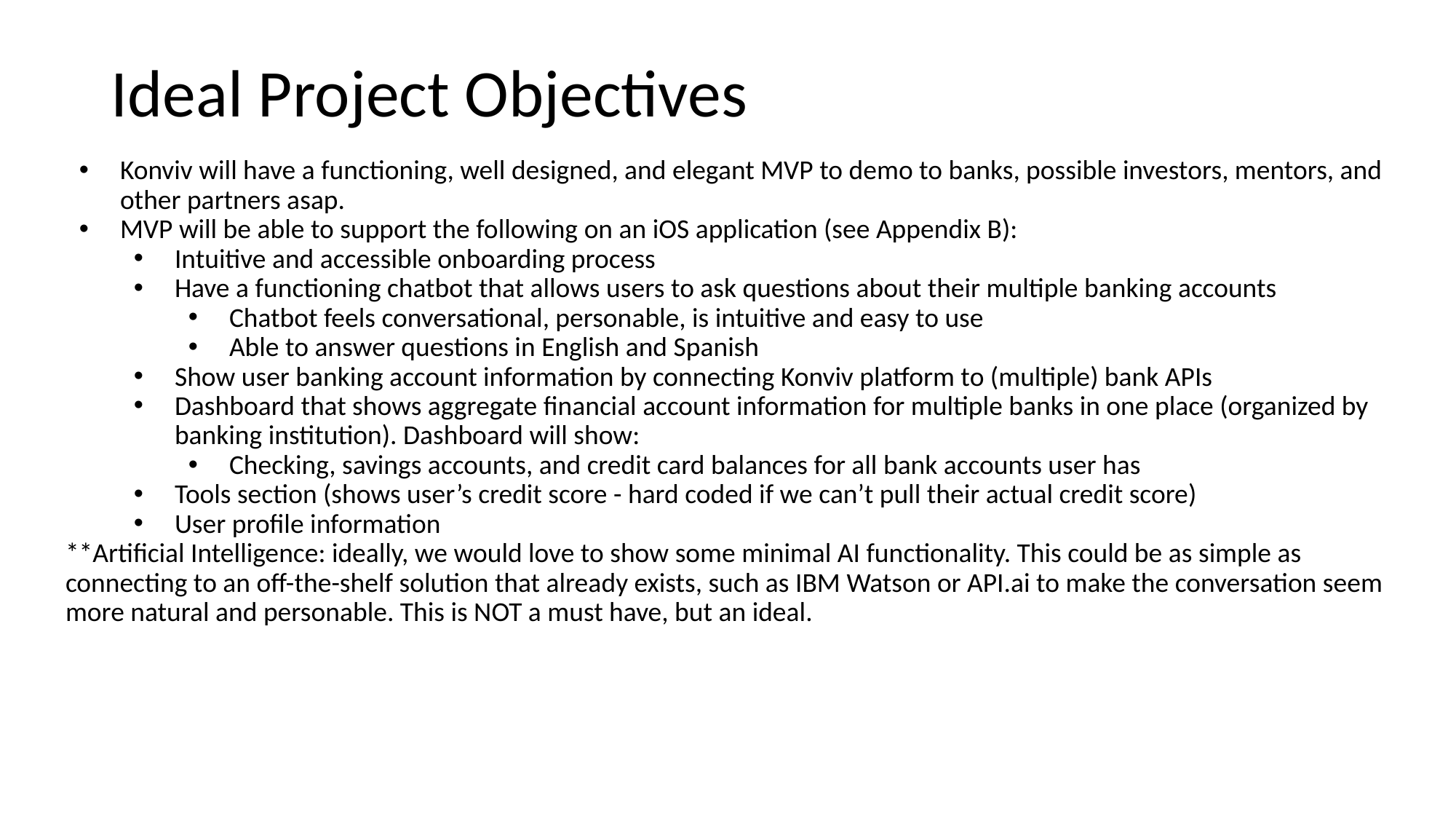

# Ideal Project Objectives
Konviv will have a functioning, well designed, and elegant MVP to demo to banks, possible investors, mentors, and other partners asap.
MVP will be able to support the following on an iOS application (see Appendix B):
Intuitive and accessible onboarding process
Have a functioning chatbot that allows users to ask questions about their multiple banking accounts
Chatbot feels conversational, personable, is intuitive and easy to use
Able to answer questions in English and Spanish
Show user banking account information by connecting Konviv platform to (multiple) bank APIs
Dashboard that shows aggregate financial account information for multiple banks in one place (organized by banking institution). Dashboard will show:
Checking, savings accounts, and credit card balances for all bank accounts user has
Tools section (shows user’s credit score - hard coded if we can’t pull their actual credit score)
User profile information
**Artificial Intelligence: ideally, we would love to show some minimal AI functionality. This could be as simple as connecting to an off-the-shelf solution that already exists, such as IBM Watson or API.ai to make the conversation seem more natural and personable. This is NOT a must have, but an ideal.